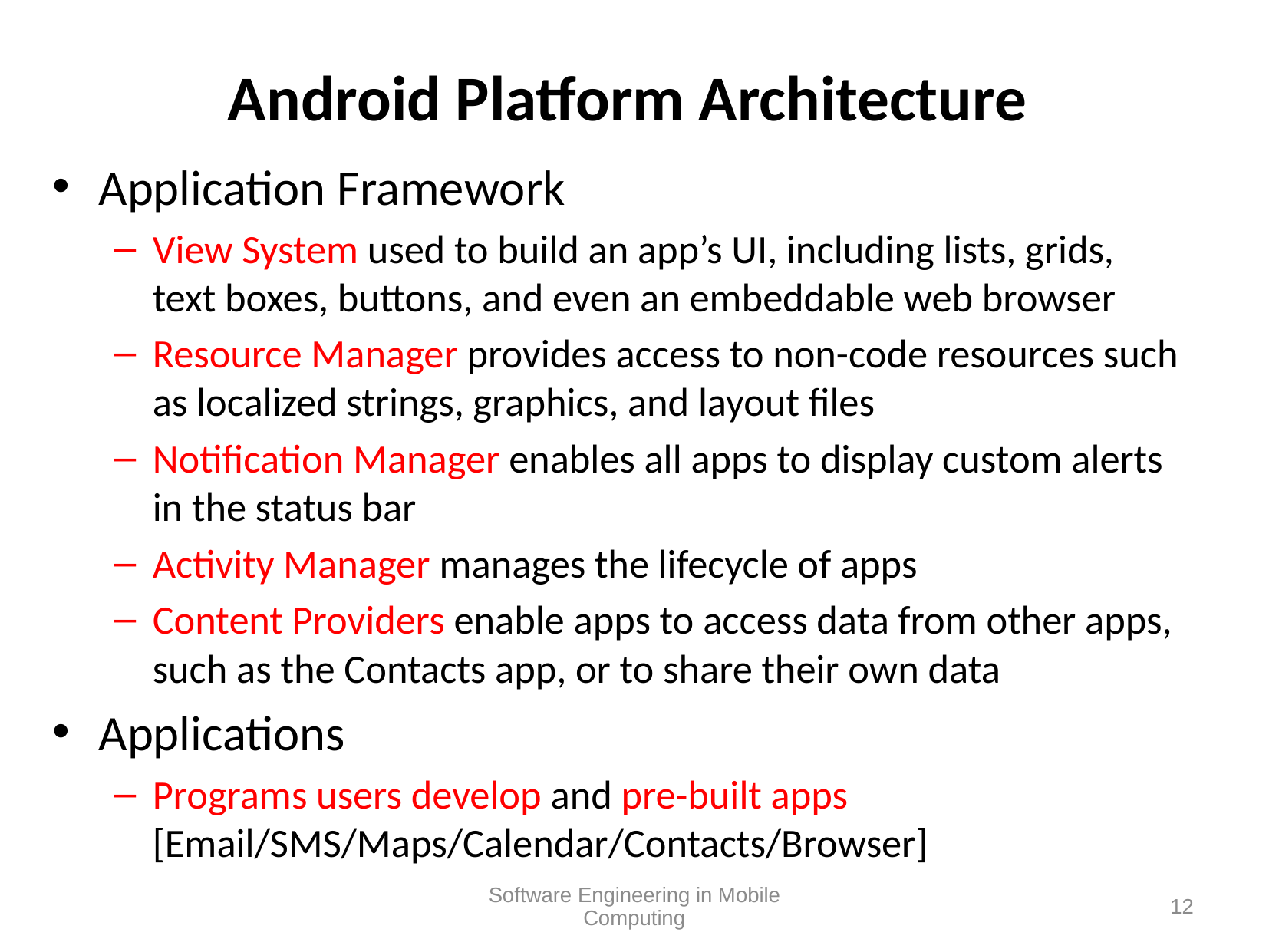

Android Platform Architecture
Application Framework
View System used to build an app’s UI, including lists, grids, text boxes, buttons, and even an embeddable web browser
Resource Manager provides access to non-code resources such as localized strings, graphics, and layout files
Notification Manager enables all apps to display custom alerts in the status bar
Activity Manager manages the lifecycle of apps
Content Providers enable apps to access data from other apps, such as the Contacts app, or to share their own data
Applications
Programs users develop and pre-built apps [Email/SMS/Maps/Calendar/Contacts/Browser]

Software Engineering in Mobile Computing
12